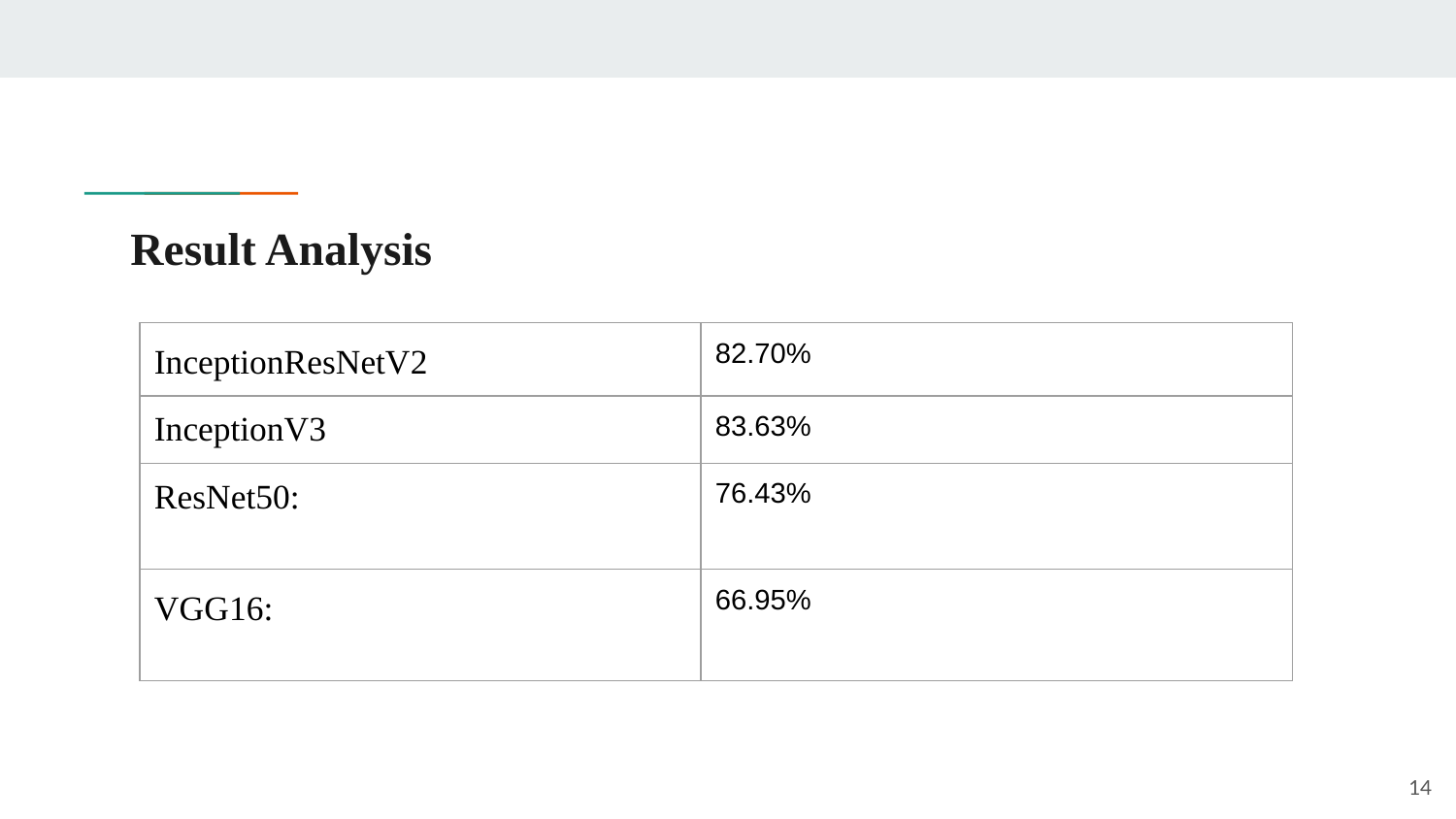

# Result Analysis

| InceptionResNetV2 | 82.70% |
| --- | --- |
| InceptionV3 | 83.63% |
| ResNet50: | 76.43% |
| VGG16: | 66.95% |
14